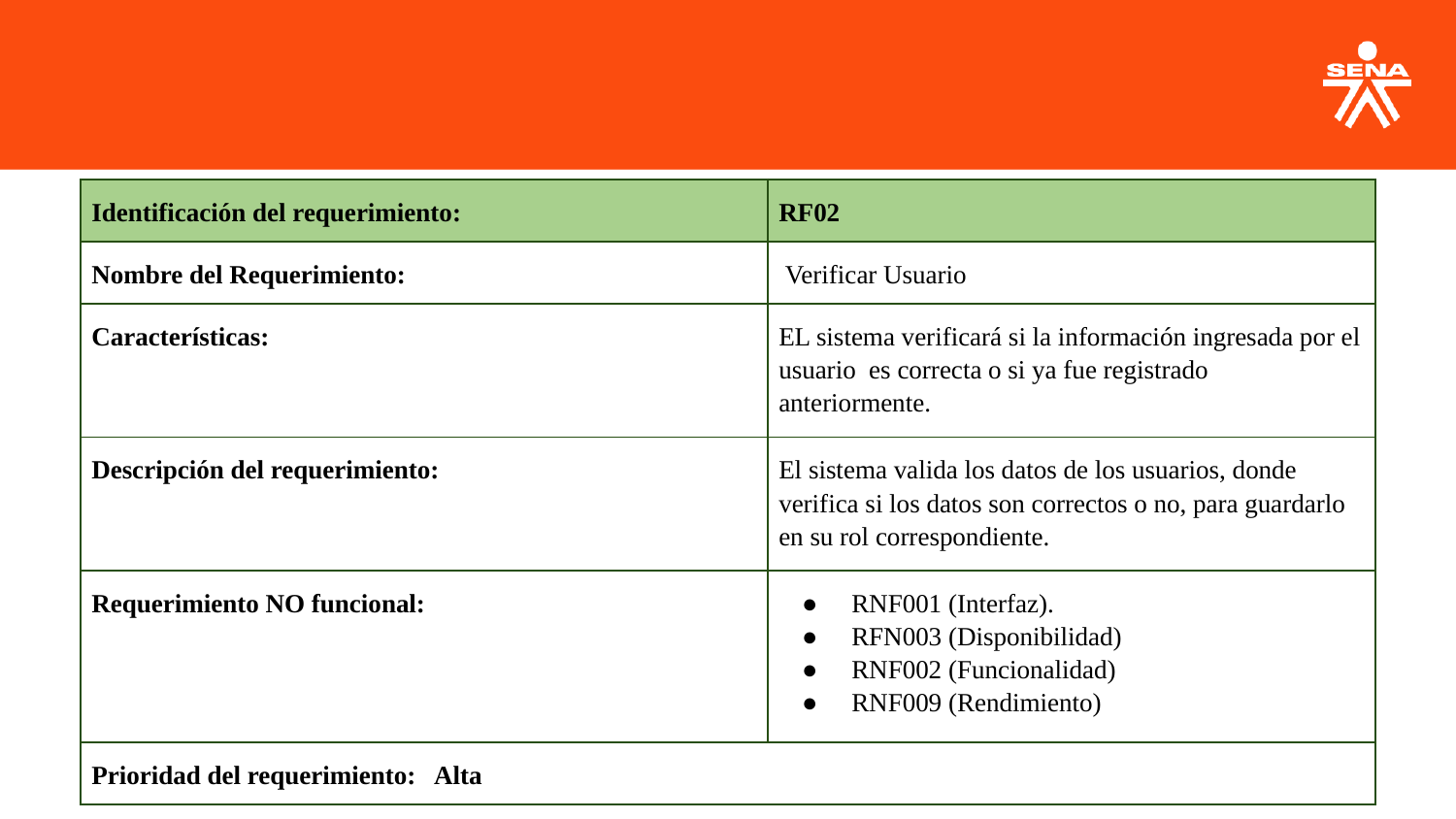

| Identificación del requerimiento: | RF02 |
| --- | --- |
| Nombre del Requerimiento: | Verificar Usuario |
| Características: | EL sistema verificará si la información ingresada por el usuario es correcta o si ya fue registrado anteriormente. |
| Descripción del requerimiento: | El sistema valida los datos de los usuarios, donde verifica si los datos son correctos o no, para guardarlo en su rol correspondiente. |
| Requerimiento NO funcional: | RNF001 (Interfaz). RFN003 (Disponibilidad) RNF002 (Funcionalidad) RNF009 (Rendimiento) |
| Prioridad del requerimiento: Alta |  |